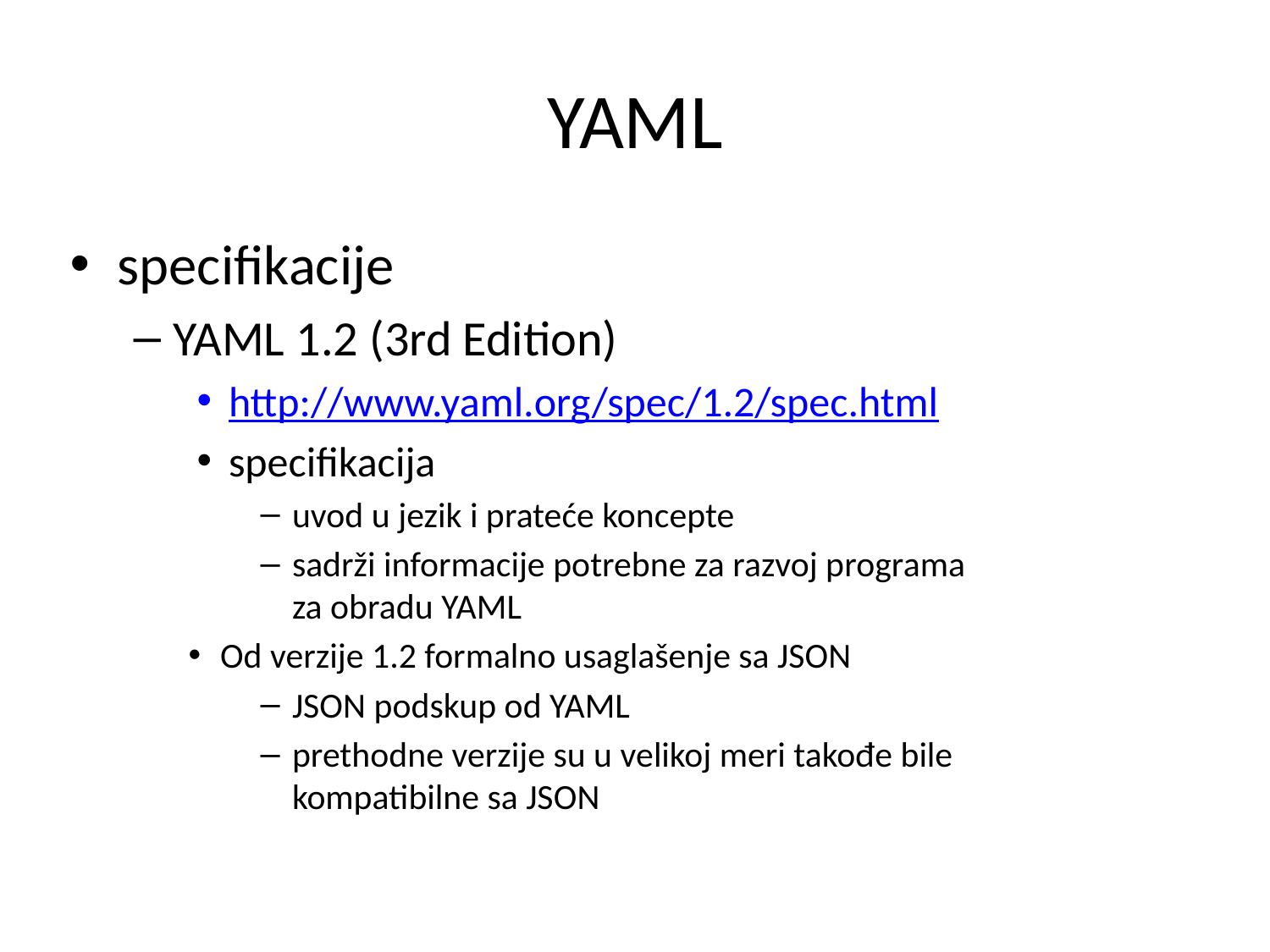

# YAML
specifikacije
YAML 1.2 (3rd Edition)
http://www.yaml.org/spec/1.2/spec.html
specifikacija
uvod u jezik i prateće koncepte
sadrži informacije potrebne za razvoj programa
za obradu YAML
Od verzije 1.2 formalno usaglašenje sa JSON
JSON podskup od YAML
prethodne verzije su u velikoj meri takođe bile
kompatibilne sa JSON